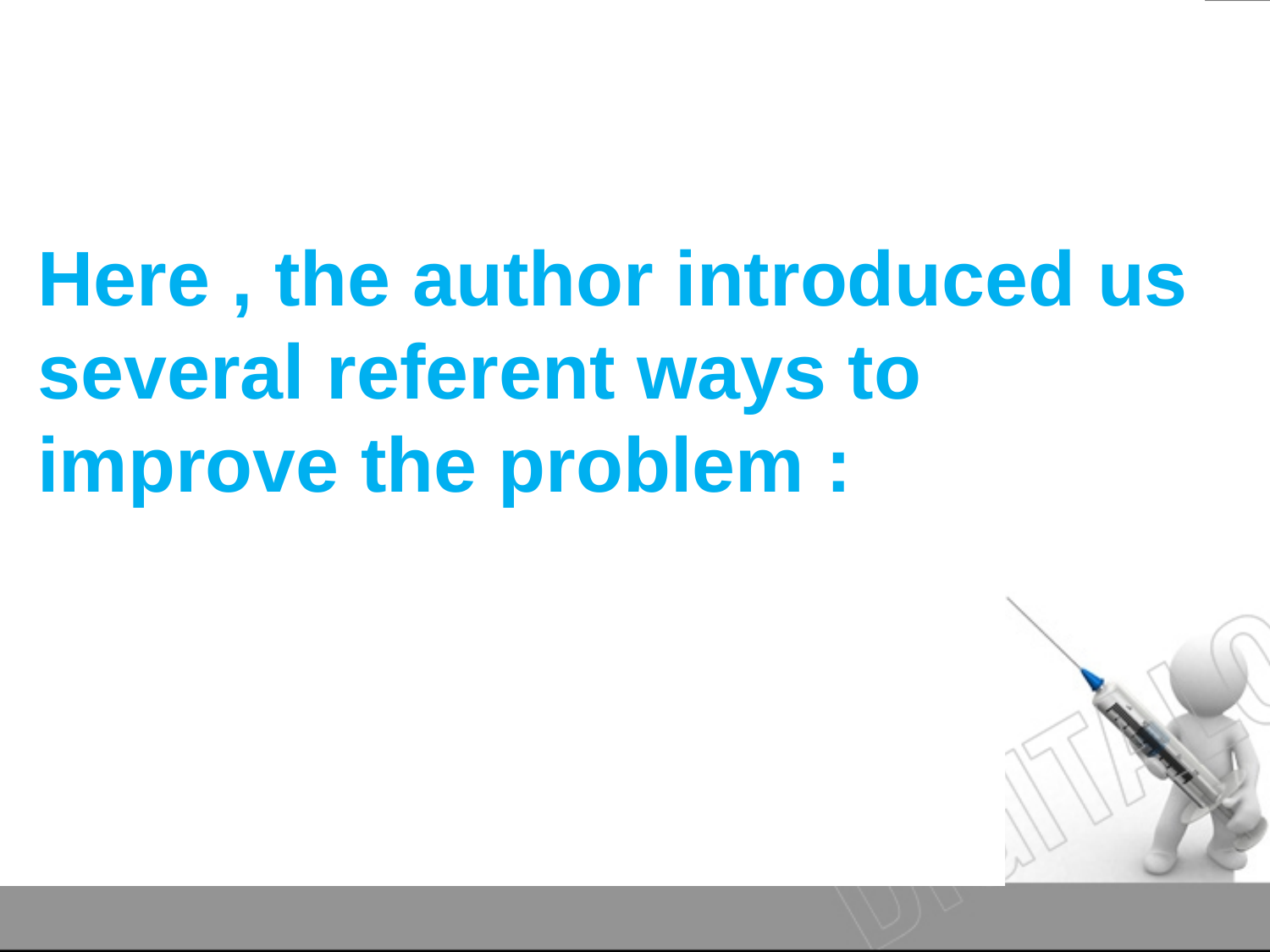

Here , the author introduced us several referent ways to improve the problem :